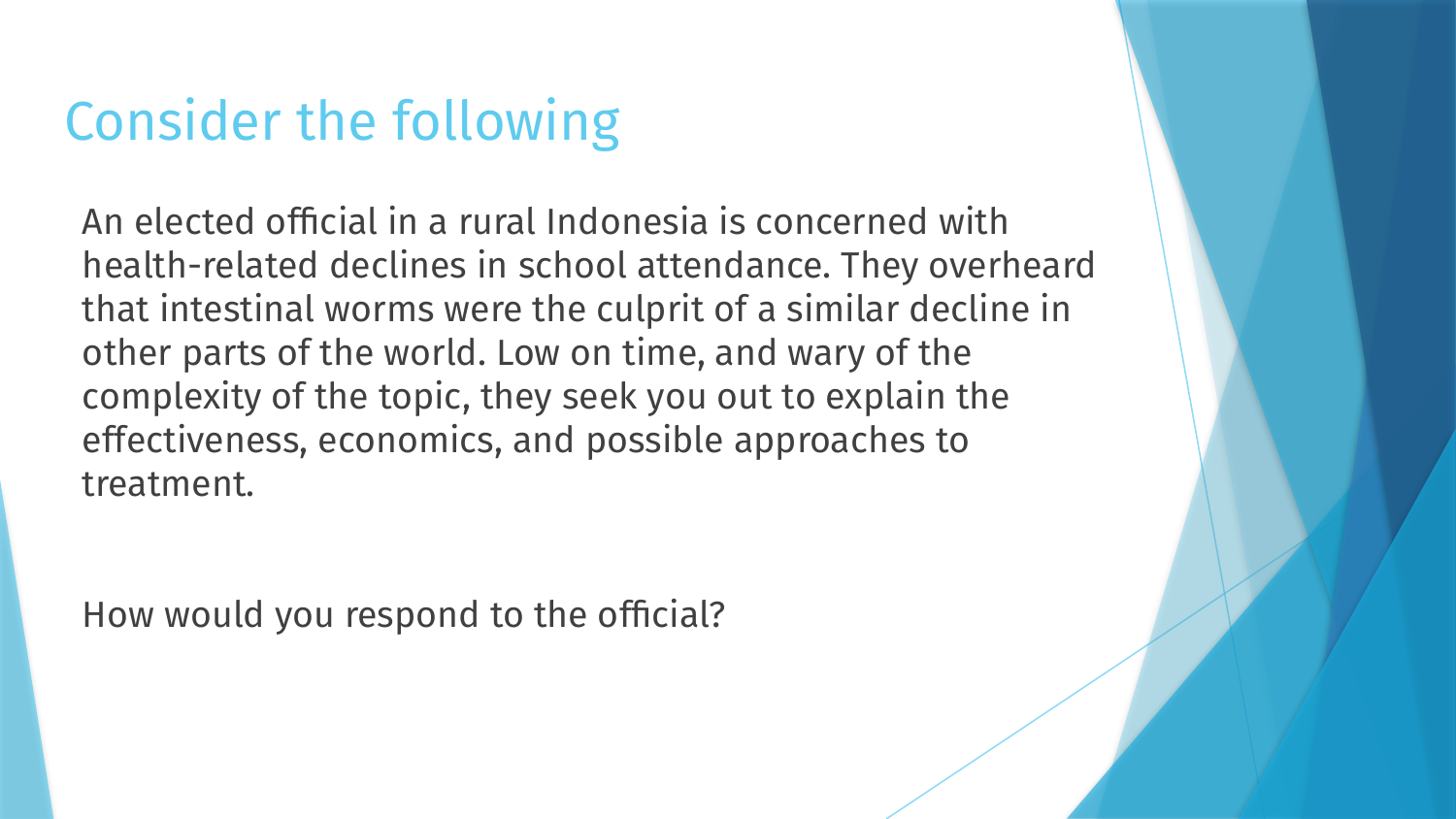

# Consider the following
An elected official in a rural Indonesia is concerned with health-related declines in school attendance. They overheard that intestinal worms were the culprit of a similar decline in other parts of the world. Low on time, and wary of the complexity of the topic, they seek you out to explain the effectiveness, economics, and possible approaches to treatment.

How would you respond to the official?